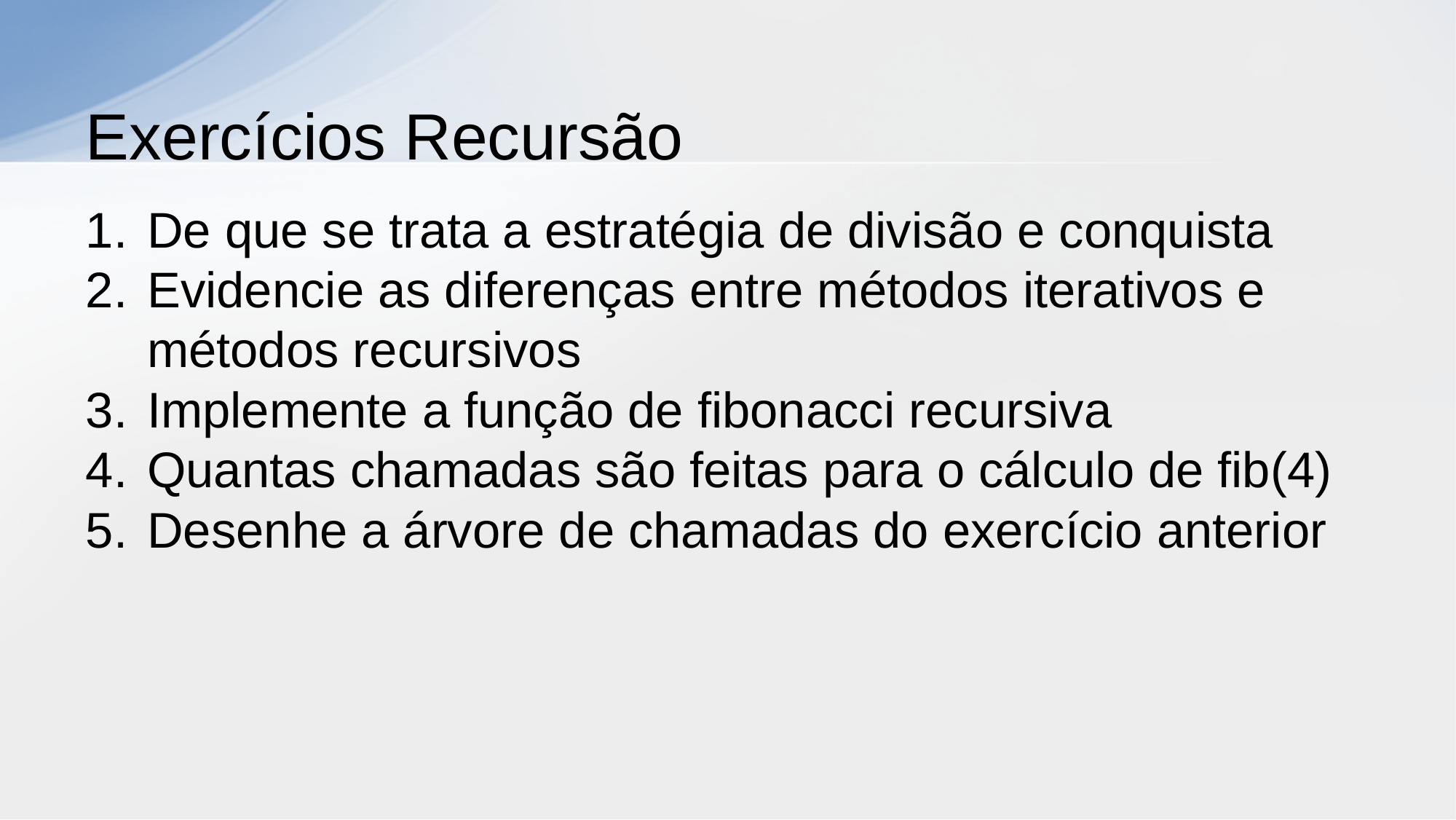

# Exercícios Recursão
De que se trata a estratégia de divisão e conquista
Evidencie as diferenças entre métodos iterativos e métodos recursivos
Implemente a função de fibonacci recursiva
Quantas chamadas são feitas para o cálculo de fib(4)
Desenhe a árvore de chamadas do exercício anterior